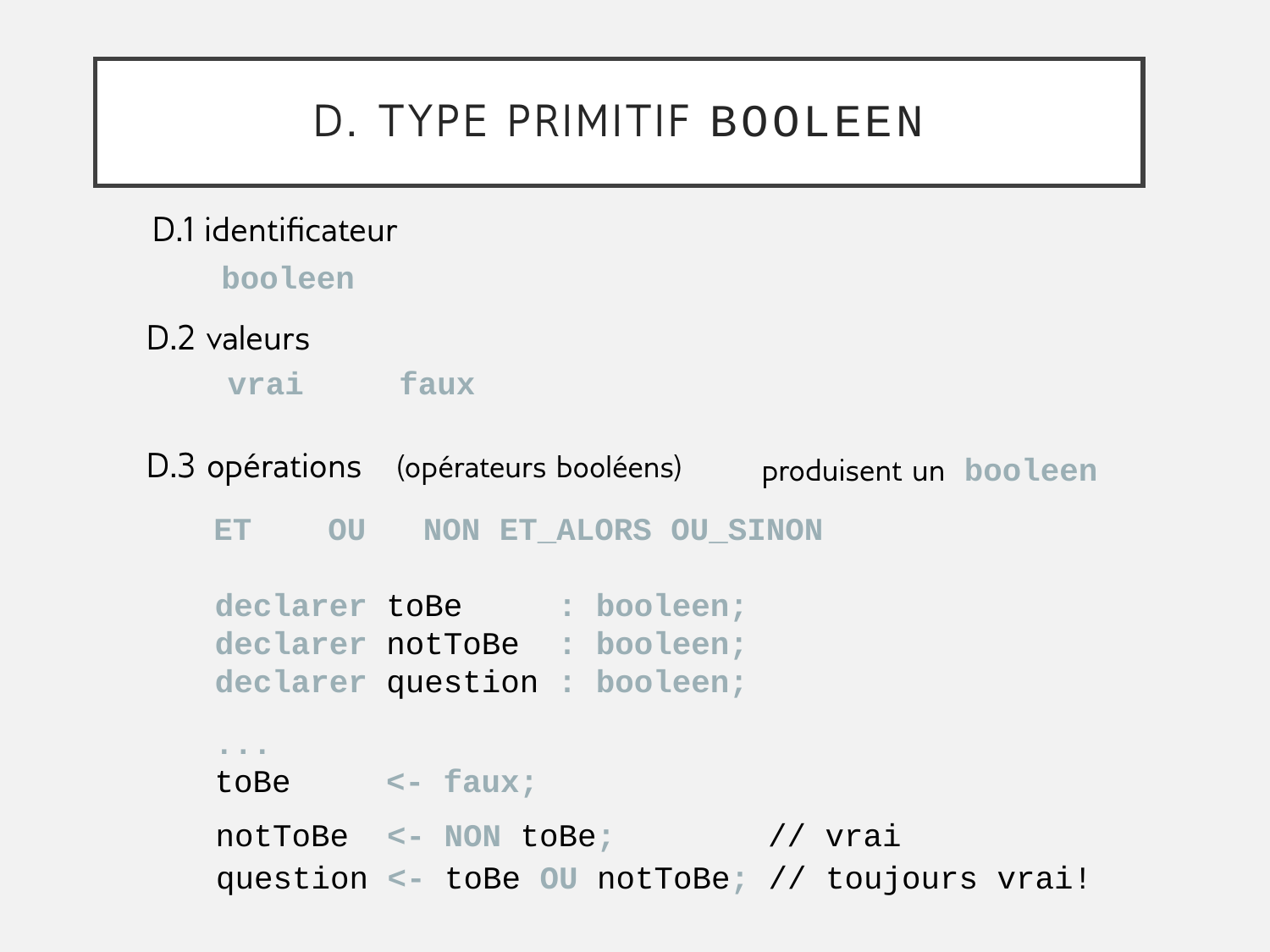

# D. Type primitif booleen
D.1 identificateur
booleen
D.2 valeurs
vrai     faux
D.3 opérations
(opérateurs booléens)
produisent un  booleen
ET    OU   NON ET_ALORS OU_SINON
declarer toBe     : booleen;
declarer notToBe  : booleen;
declarer question : booleen;
...
toBe     <- faux;
notToBe  <- NON toBe;        // vrai
question <- toBe OU notToBe; // toujours vrai!